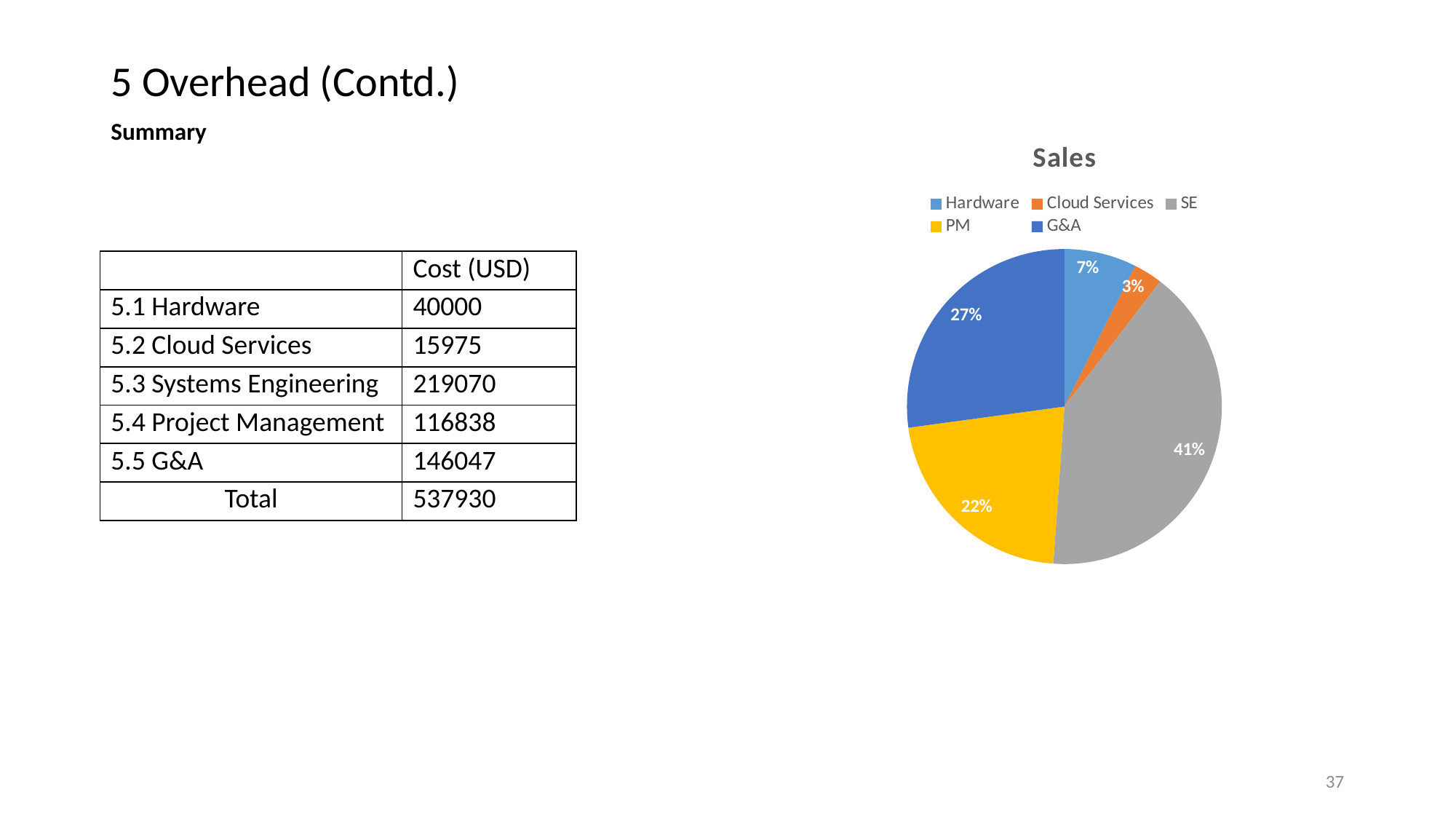

# 5 Overhead (Contd.)
Summary

### Chart:

| Category | Sales |
|---|---|
| Hardware | 40000.0 |
| Cloud Services | 15975.0 |
| SE | 219070.0 |
| PM | 116838.0 |
| G&A | 146047.0 |
|  | Cost (USD) |
| --- | --- |
| 5.1 Hardware | 40000 |
| 5.2 Cloud Services | 15975 |
| 5.3 Systems Engineering | 219070 |
| 5.4 Project Management | 116838 |
| 5.5 G&A | 146047 |
| Total | 537930 |
37